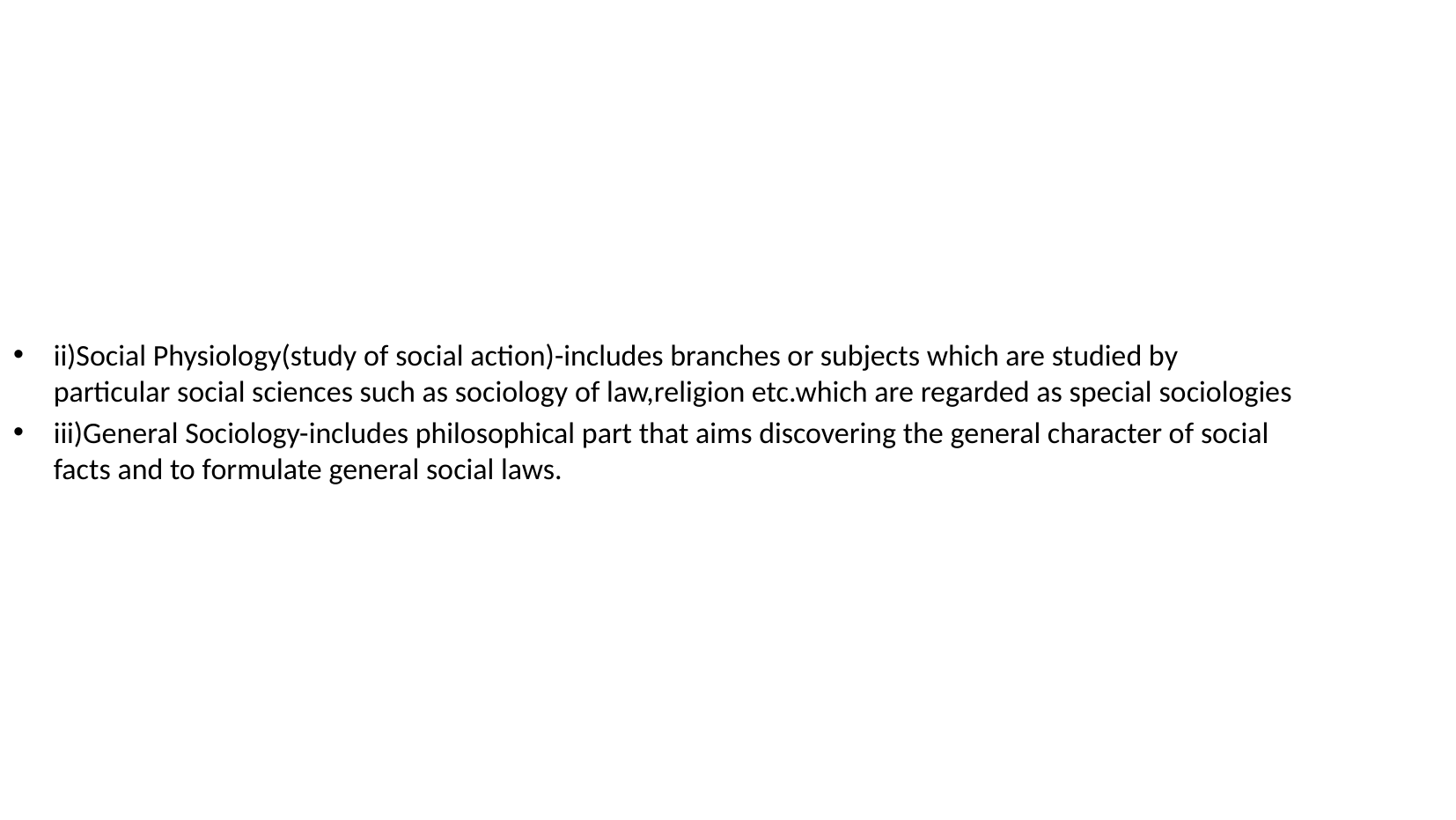

ii)Social Physiology(study of social action)-includes branches or subjects which are studied by particular social sciences such as sociology of law,religion etc.which are regarded as special sociologies
iii)General Sociology-includes philosophical part that aims discovering the general character of social facts and to formulate general social laws.